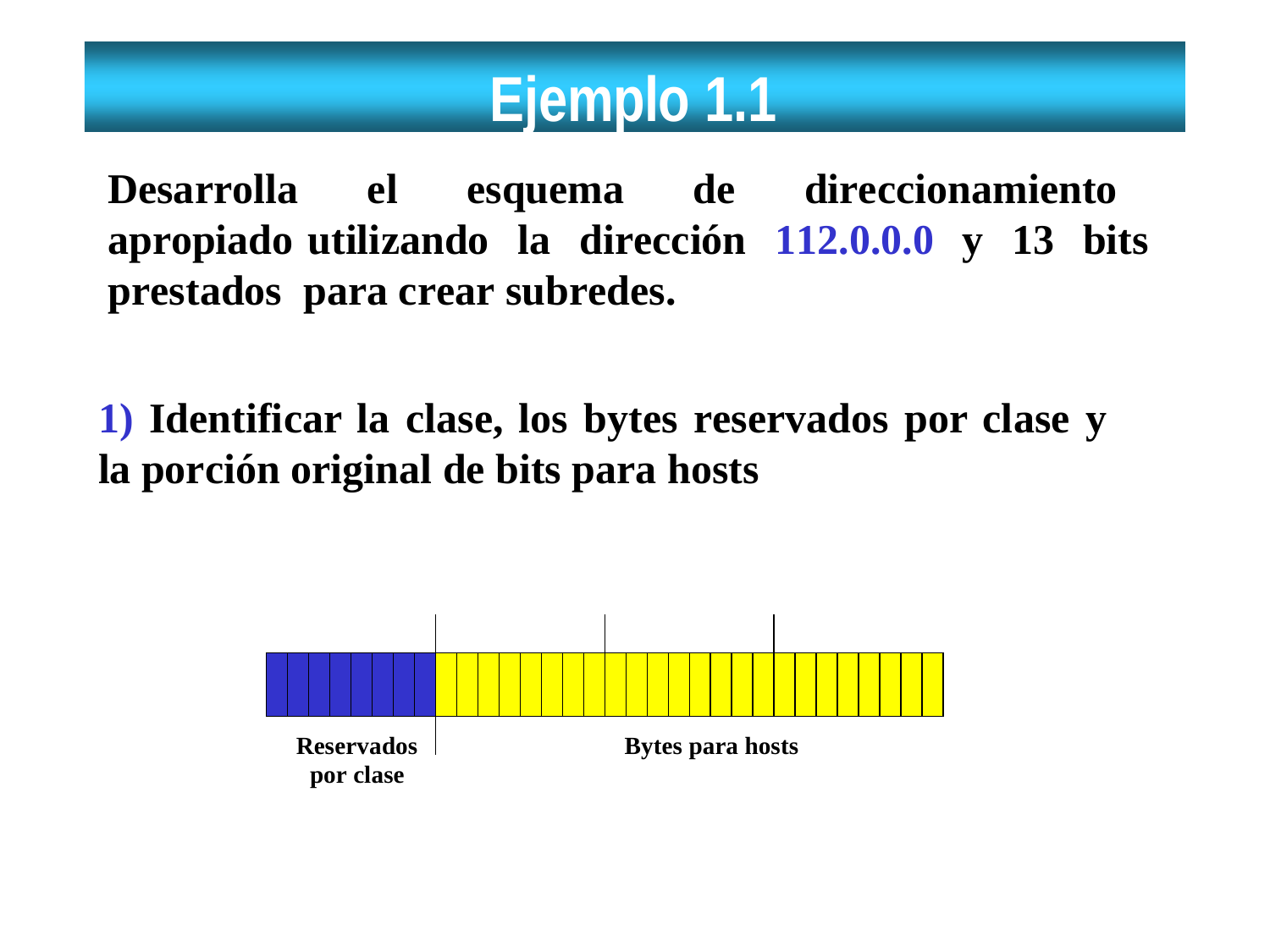

# Ejemplo 1.1
Desarrolla   el   esquema   de   direccionamiento   apropiado utilizando  la  dirección  112.0.0.0  y  13  bits  prestados  para crear subredes.

1) Identificar la clase, los bytes reservados por clase y la porción original de bits para hosts
|  |  |  |  |  |  |  |  |  |  |  |  |  |  |  |  |  |  |  |  |  |  |  |  |  |  |  |  |  |  |  |  |
| --- | --- | --- | --- | --- | --- | --- | --- | --- | --- | --- | --- | --- | --- | --- | --- | --- | --- | --- | --- | --- | --- | --- | --- | --- | --- | --- | --- | --- | --- | --- | --- |
|  |  |  |  |  |  |  |  |  |  |  |  |  |  |  |  |  |  |  |  |  |  |  |  |  |  |  |  |  |  |  |  |
|  |  |  |  |  |  |  |  |  |  |  |  |  |  |  |  |  |  |  |  |  |  |  |  |  |  |  |  |  |  |  |  |
Reservados
Bytes para hosts
por clase